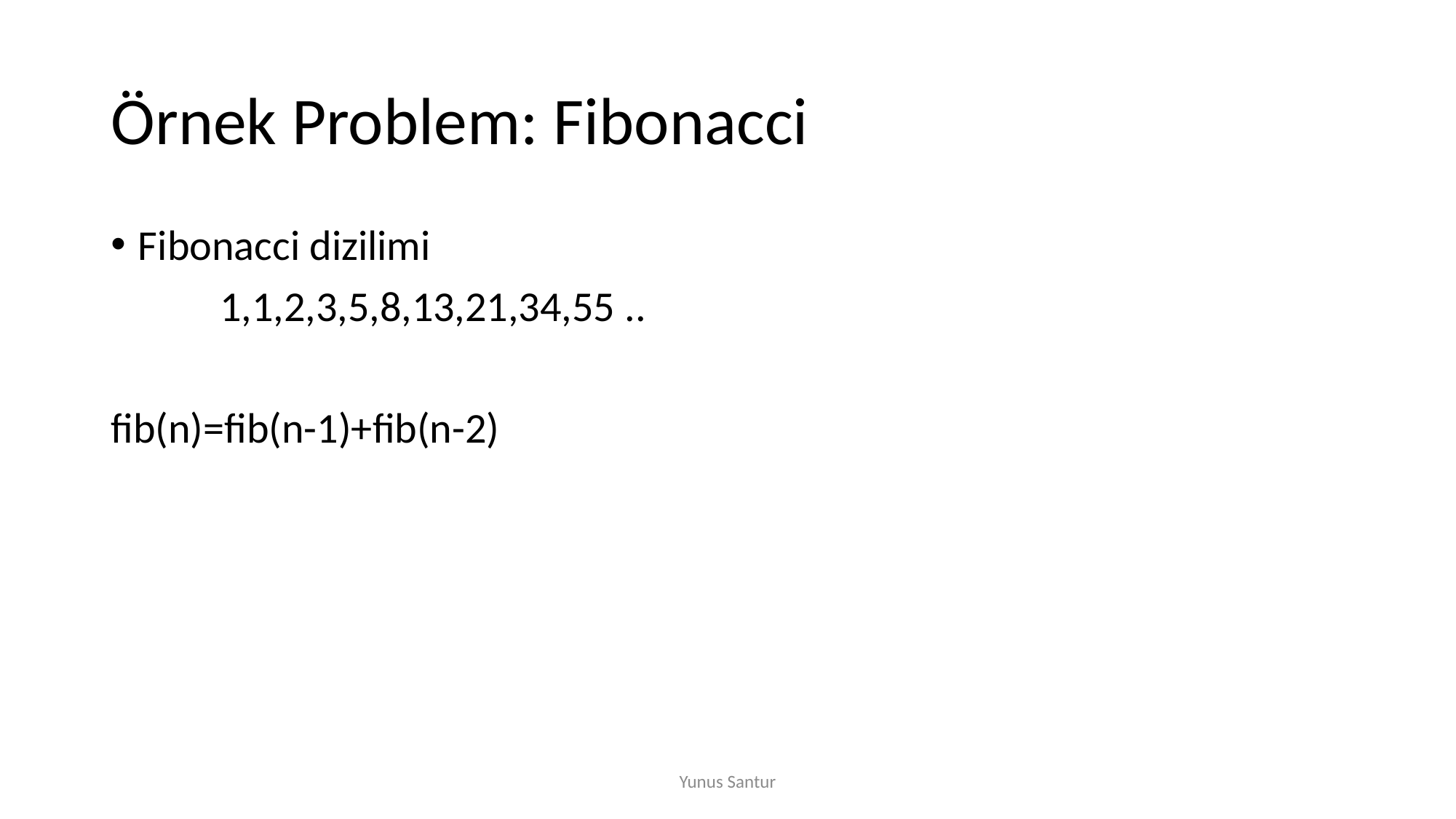

# Örnek Problem: Fibonacci
Fibonacci dizilimi
	1,1,2,3,5,8,13,21,34,55 ..

fib(n)=fib(n-1)+fib(n-2)
Yunus Santur